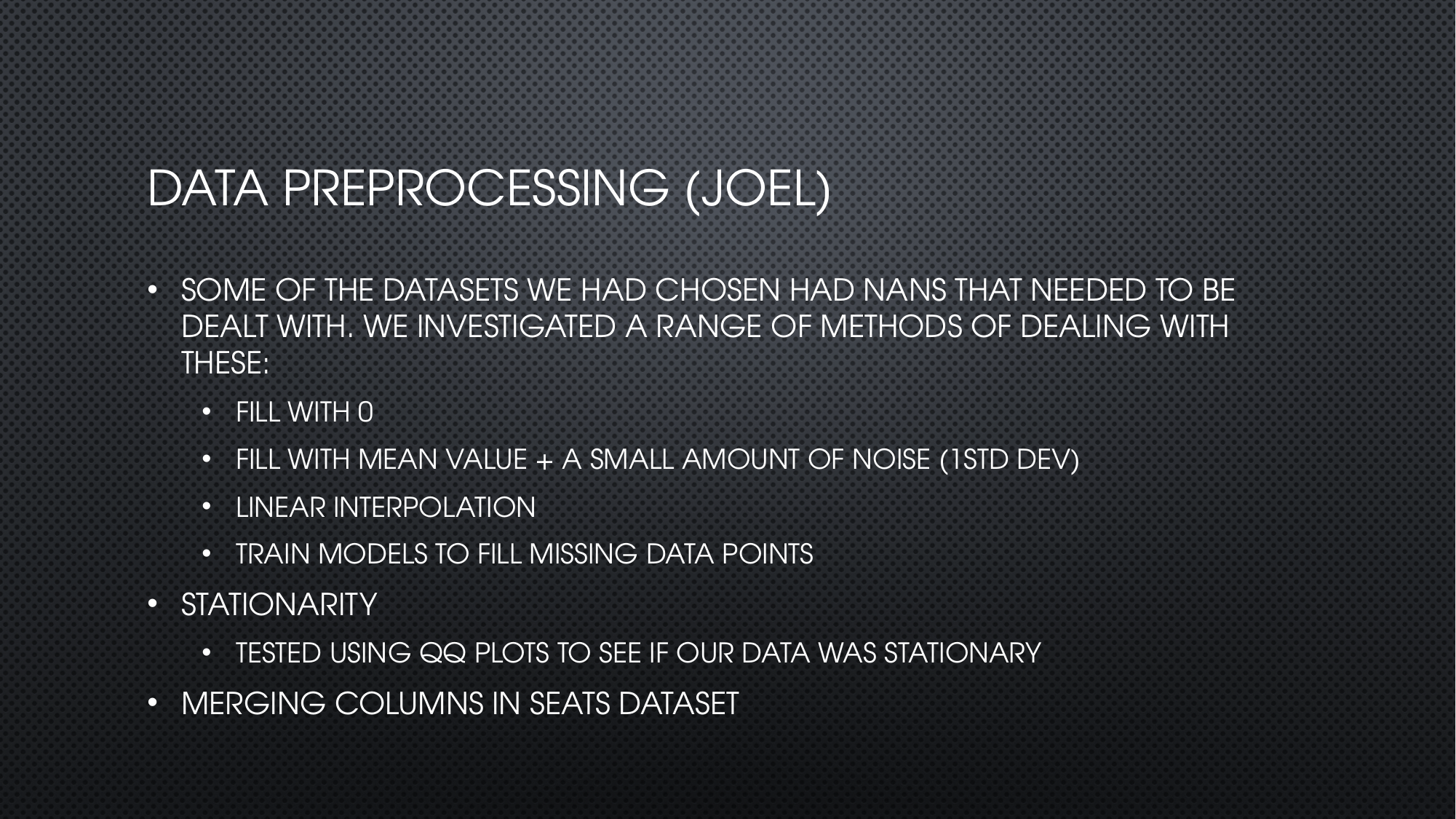

# Data preprocessing (Joel)
Some of the datasets we had chosen had NaNs that needed to be dealt with. We investigated a range of methods of dealing with these:
Fill with 0
Fill with Mean value + a small amount of noise (1std dev)
Linear interpolation
Train models to fill missing data points
Stationarity
Tested using QQ plots to see if our data was stationary
Merging columns in seats dataset